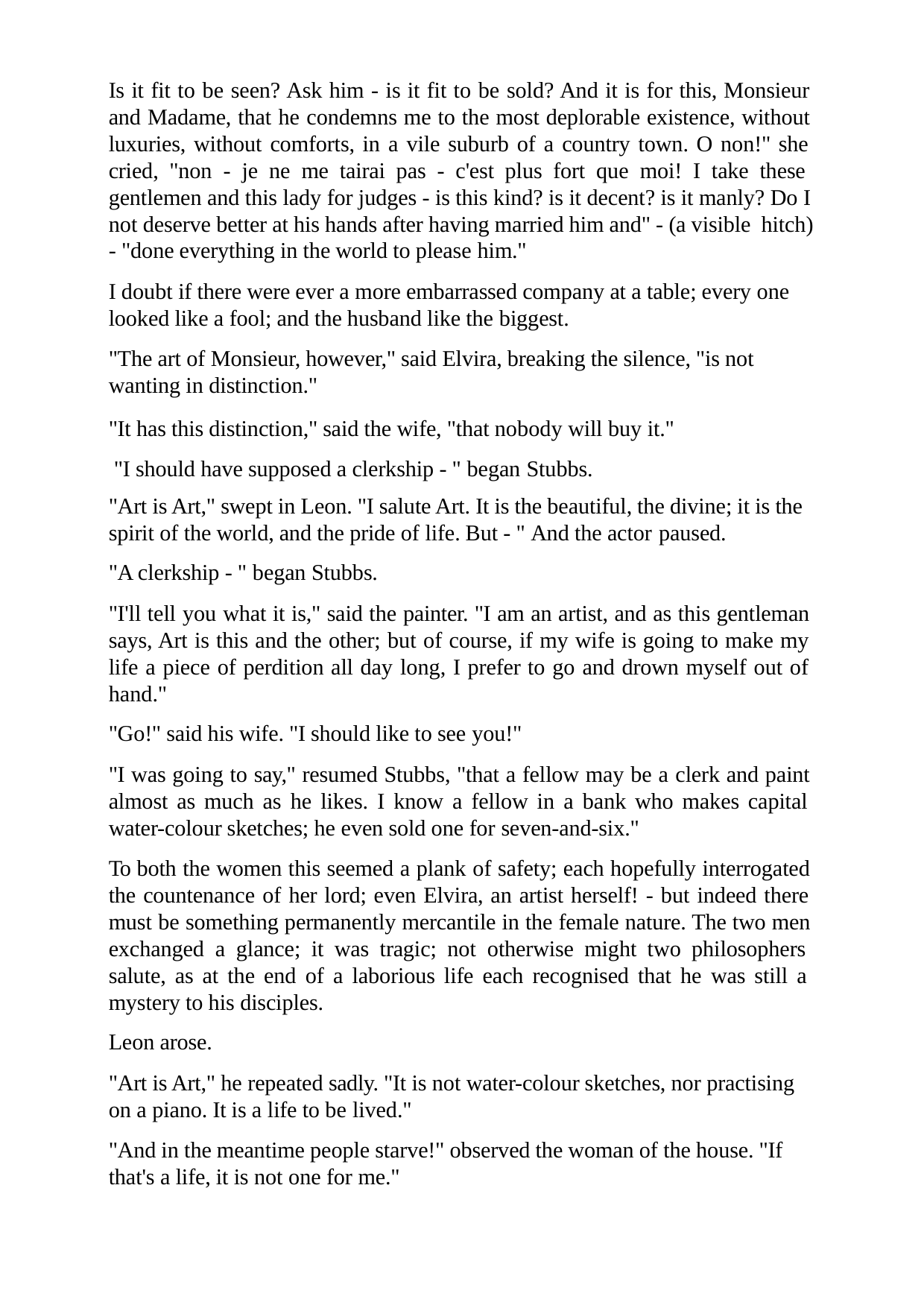

Is it fit to be seen? Ask him - is it fit to be sold? And it is for this, Monsieur  and Madame, that he condemns me to the most deplorable existence, without  luxuries, without comforts, in a vile suburb of a country town. O non!" she  cried, "non - je ne me tairai pas - c'est plus fort que moi! I take these  gentlemen and this lady for judges - is this kind? is it decent? is it manly? Do I  not deserve better at his hands after having married him and" - (a visible hitch)
- "done everything in the world to please him."
I doubt if there were ever a more embarrassed company at a table; every one  looked like a fool; and the husband like the biggest.
"The art of Monsieur, however," said Elvira, breaking the silence, "is not  wanting in distinction."
"It has this distinction," said the wife, "that nobody will buy it."  "I should have supposed a clerkship - " began Stubbs.
"Art is Art," swept in Leon. "I salute Art. It is the beautiful, the divine; it is the  spirit of the world, and the pride of life. But - " And the actor paused.
"A clerkship - " began Stubbs.
"I'll tell you what it is," said the painter. "I am an artist, and as this gentleman  says, Art is this and the other; but of course, if my wife is going to make my  life a piece of perdition all day long, I prefer to go and drown myself out of  hand."
"Go!" said his wife. "I should like to see you!"
"I was going to say," resumed Stubbs, "that a fellow may be a clerk and paint  almost as much as he likes. I know a fellow in a bank who makes capital  water-colour sketches; he even sold one for seven-and-six."
To both the women this seemed a plank of safety; each hopefully interrogated  the countenance of her lord; even Elvira, an artist herself! - but indeed there  must be something permanently mercantile in the female nature. The two men  exchanged a glance; it was tragic; not otherwise might two philosophers  salute, as at the end of a laborious life each recognised that he was still a  mystery to his disciples.
Leon arose.
"Art is Art," he repeated sadly. "It is not water-colour sketches, nor practising  on a piano. It is a life to be lived."
"And in the meantime people starve!" observed the woman of the house. "If  that's a life, it is not one for me."